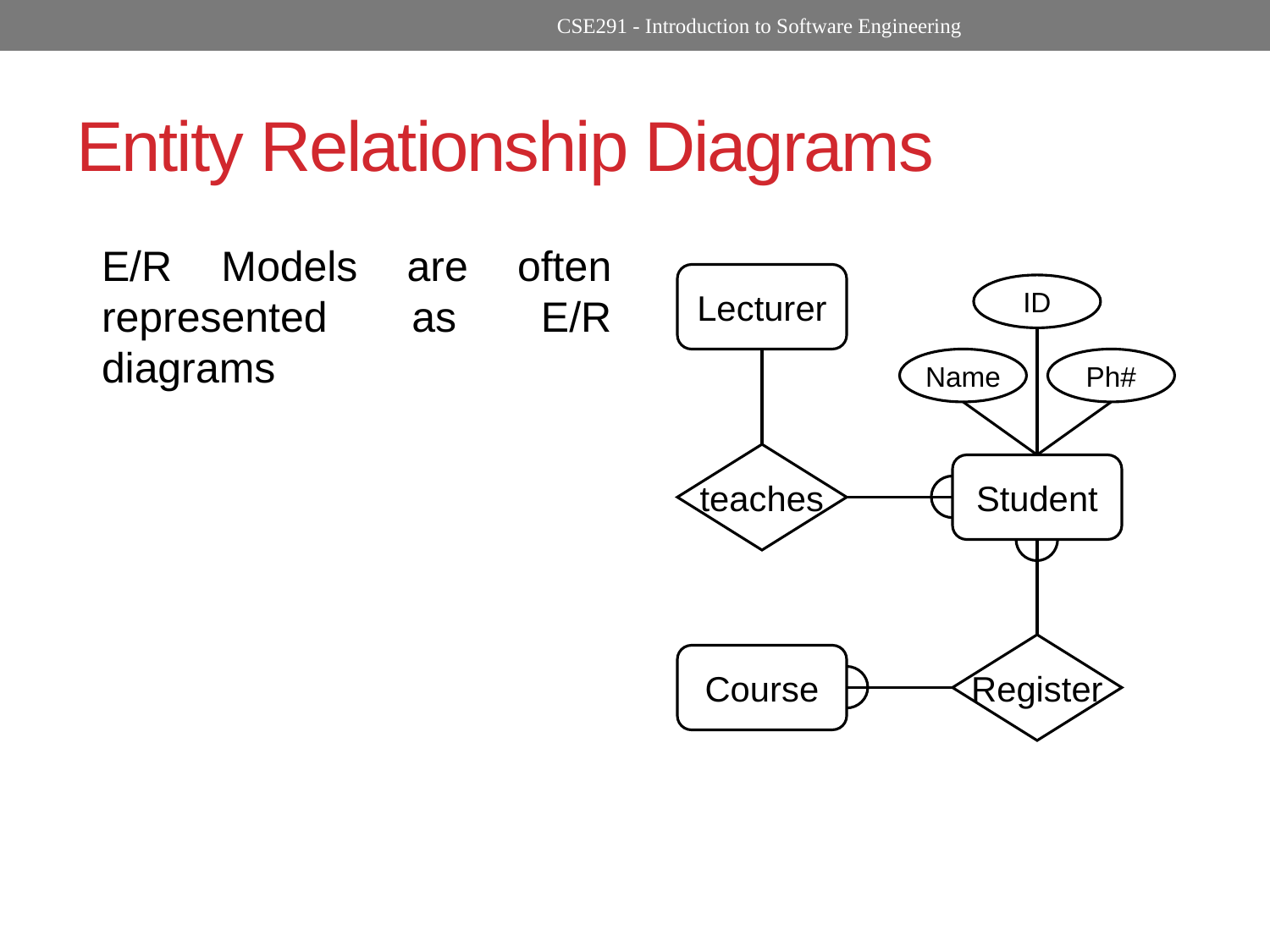

CSE291 - Introduction to Software Engineering
# Entity Relationship Diagrams
	E/R Models are often represented as E/R diagrams
Lecturer
ID
Name
Ph#
teaches
Student

Register
Course